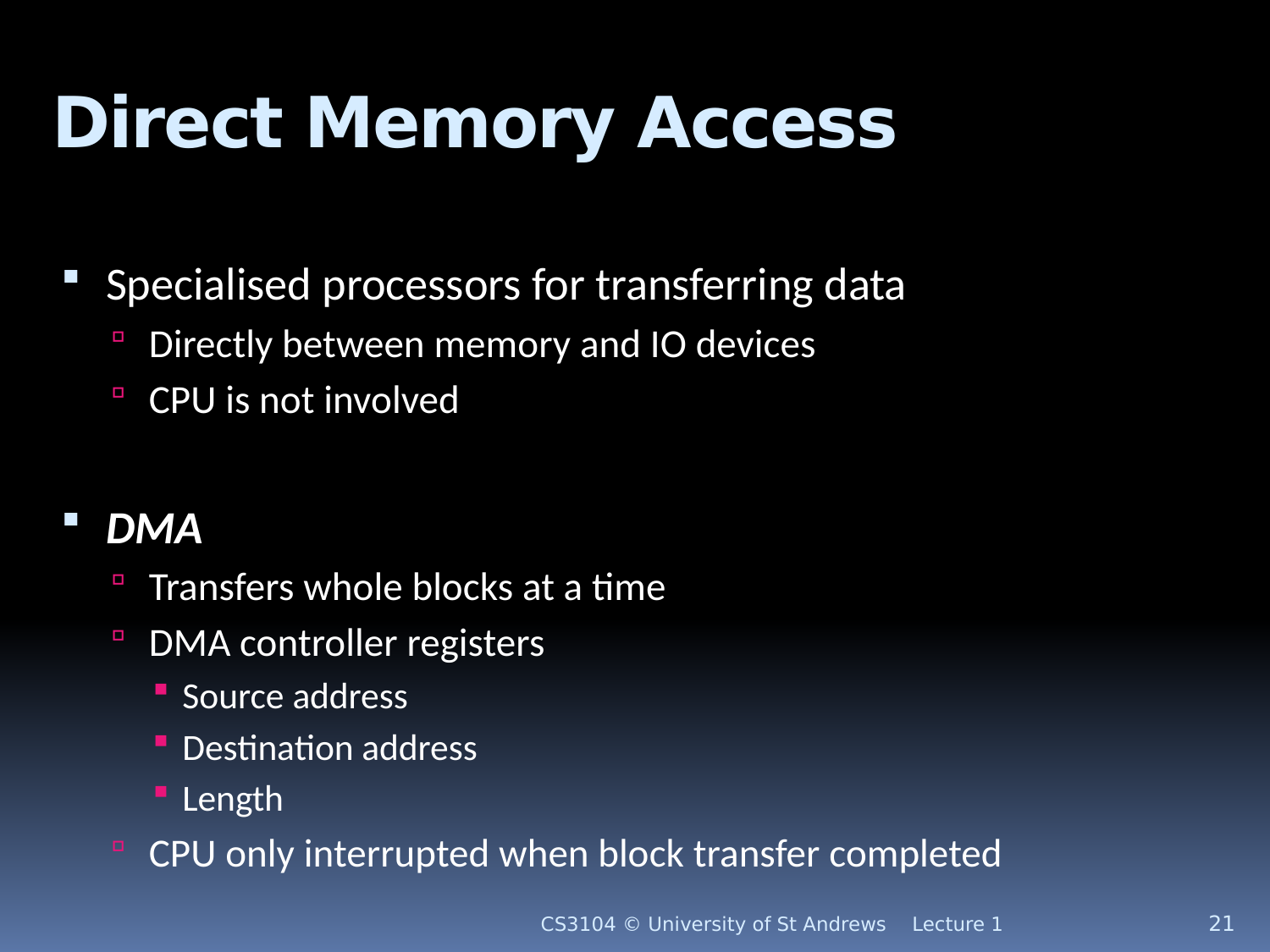

# Direct Memory Access
Specialised processors for transferring data
Directly between memory and IO devices
CPU is not involved

DMA
Transfers whole blocks at a time
DMA controller registers
Source address
Destination address
Length
CPU only interrupted when block transfer completed

CS3104 © University of St Andrews
Lecture 1
21